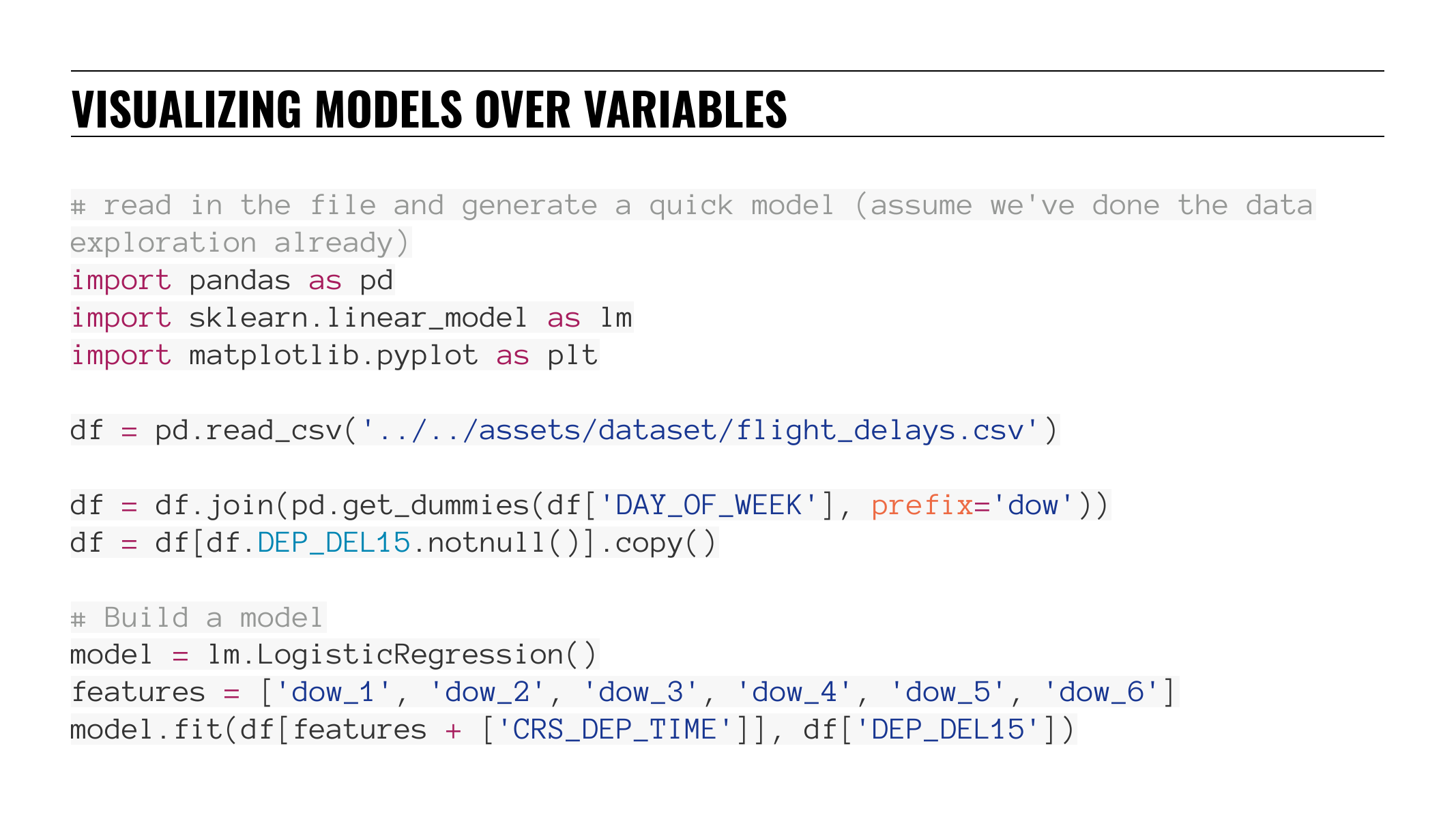

VISUALIZING MODELS OVER VARIABLES

# read in the file and generate a quick model (assume we've done the data exploration already) import pandas as pd import sklearn.linear_model as lm import matplotlib.pyplot as plt df = pd.read_csv('../../assets/dataset/flight_delays.csv') df = df.join(pd.get_dummies(df['DAY_OF_WEEK'], prefix='dow')) df = df[df.DEP_DEL15.notnull()].copy()
# Build a model
model = lm.LogisticRegression()
features = ['dow_1', 'dow_2', 'dow_3', 'dow_4', 'dow_5', 'dow_6']
model.fit(df[features + ['CRS_DEP_TIME']], df['DEP_DEL15'])